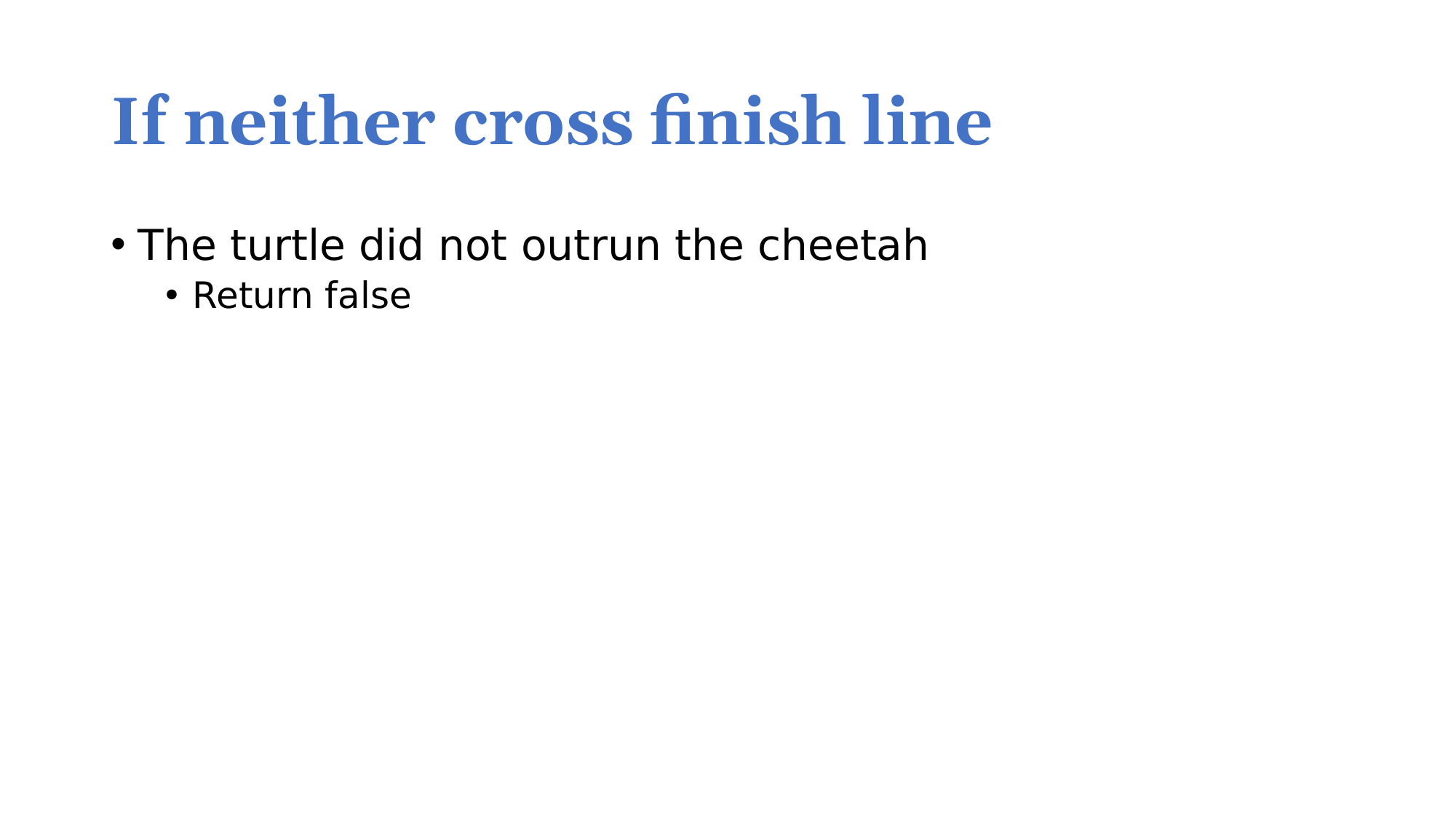

# If neither cross finish line
The turtle did not outrun the cheetah
Return false